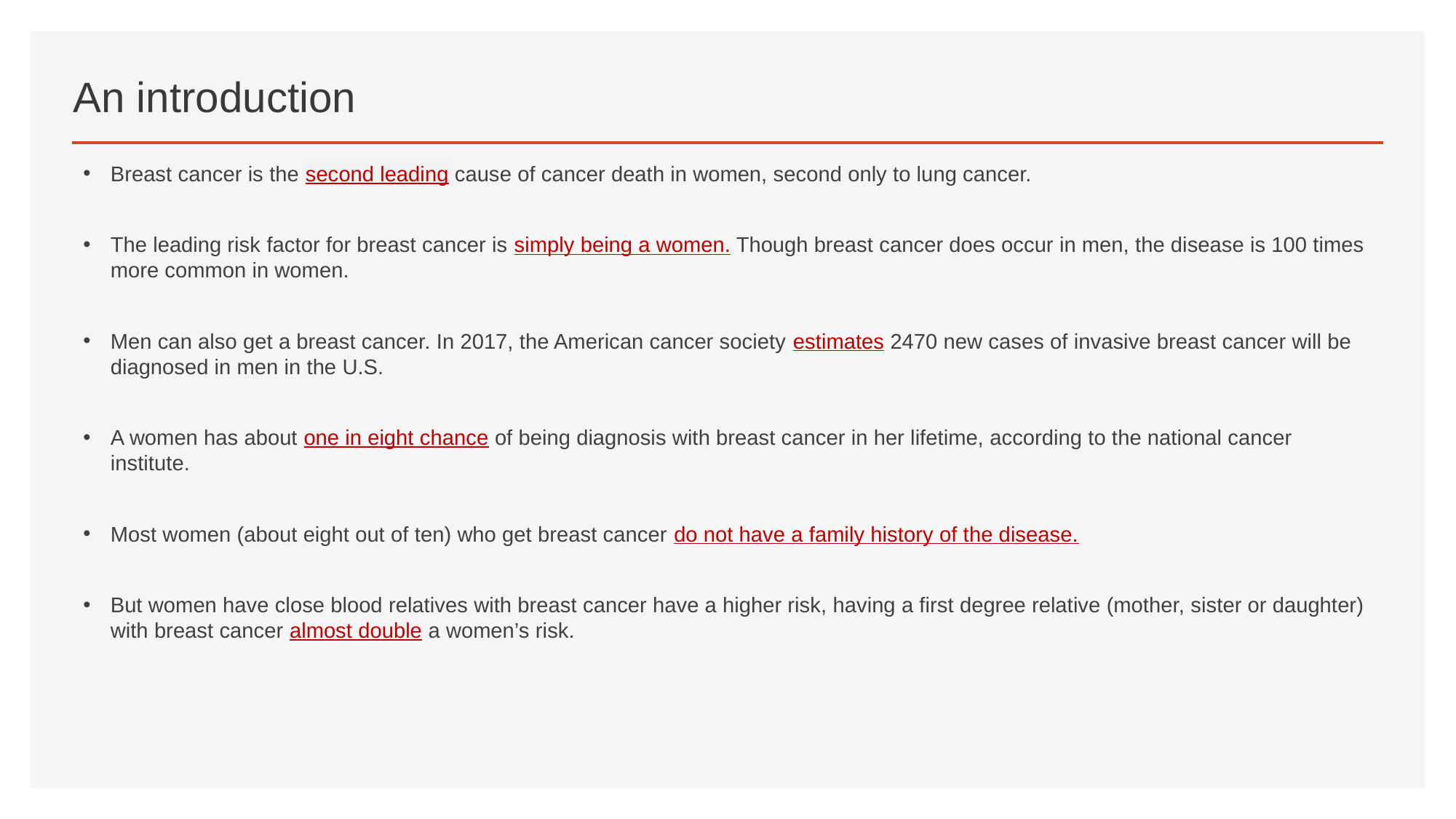

# An introduction
Breast cancer is the second leading cause of cancer death in women, second only to lung cancer.
The leading risk factor for breast cancer is simply being a women. Though breast cancer does occur in men, the disease is 100 times more common in women.
Men can also get a breast cancer. In 2017, the American cancer society estimates 2470 new cases of invasive breast cancer will be diagnosed in men in the U.S.
A women has about one in eight chance of being diagnosis with breast cancer in her lifetime, according to the national cancer institute.
Most women (about eight out of ten) who get breast cancer do not have a family history of the disease.
But women have close blood relatives with breast cancer have a higher risk, having a first degree relative (mother, sister or daughter) with breast cancer almost double a women’s risk.